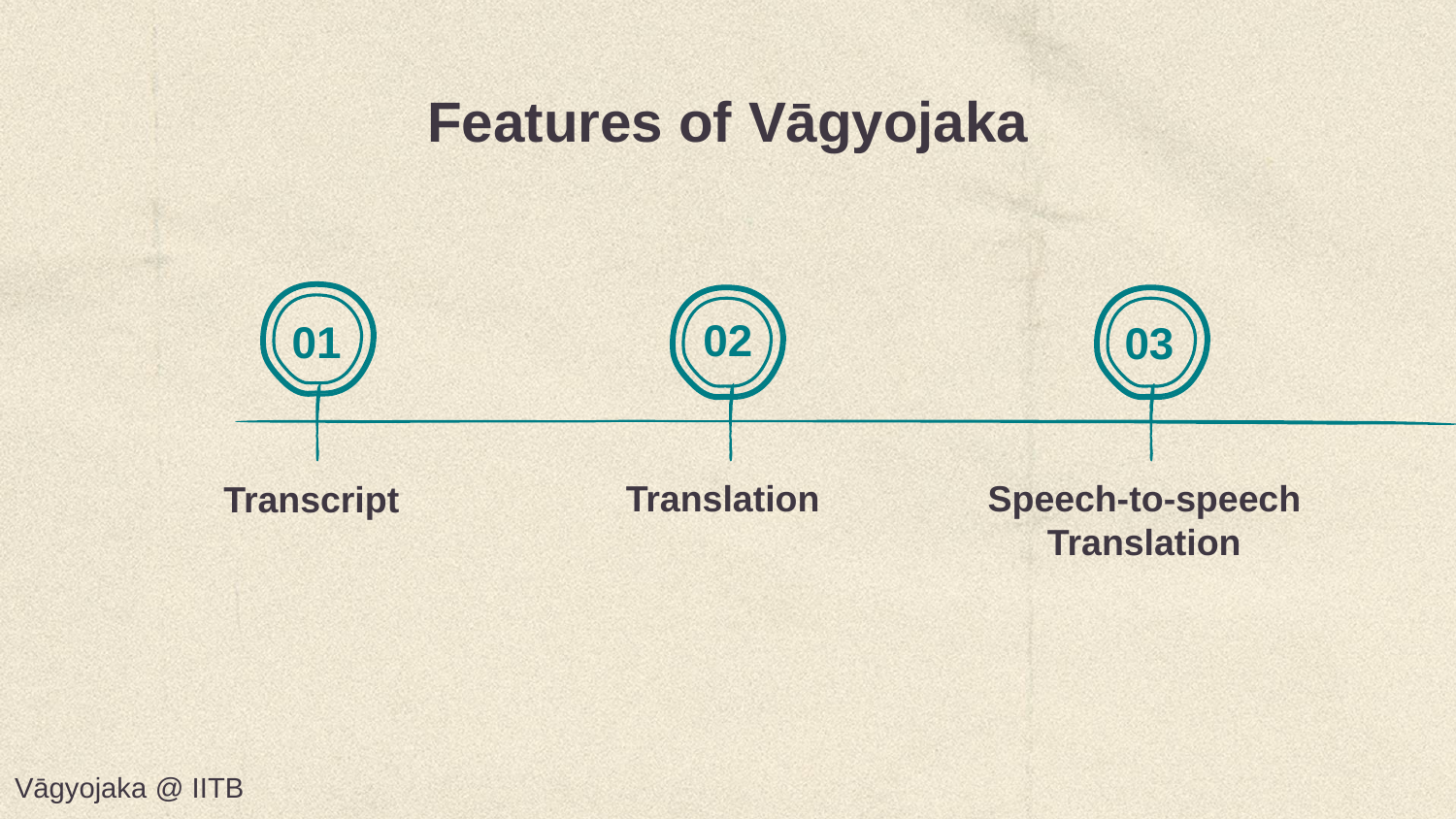

# Features of Vāgyojaka

02
01
03

Translation
Speech-to-speech Translation
Transcript
Vāgyojaka @ IITB